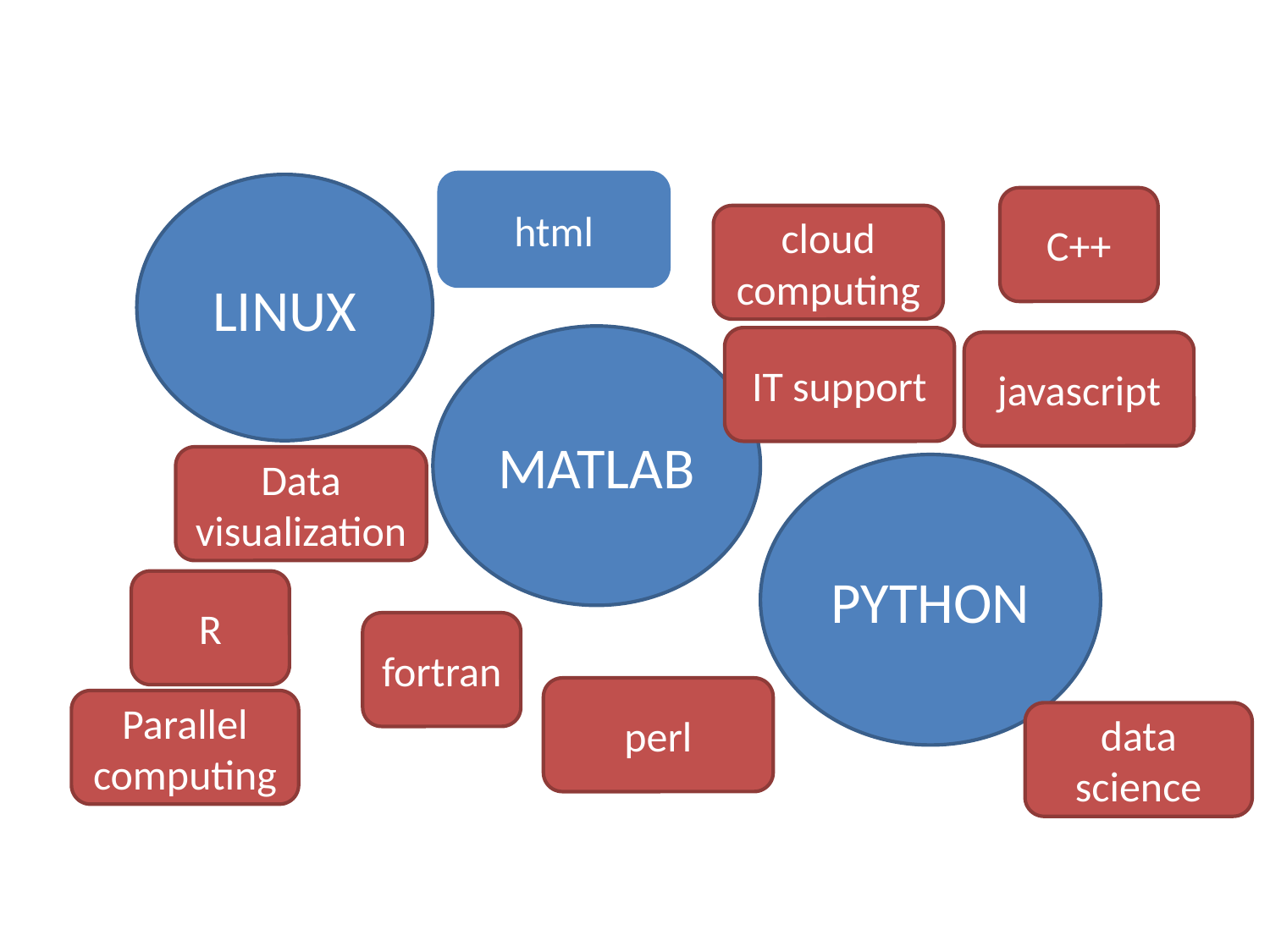

#
html
LINUX
C++
R
fortran
perl
javascript
cloud computing
IT support
Data visualization
Parallel computing
data science

MATLAB
PYTHON